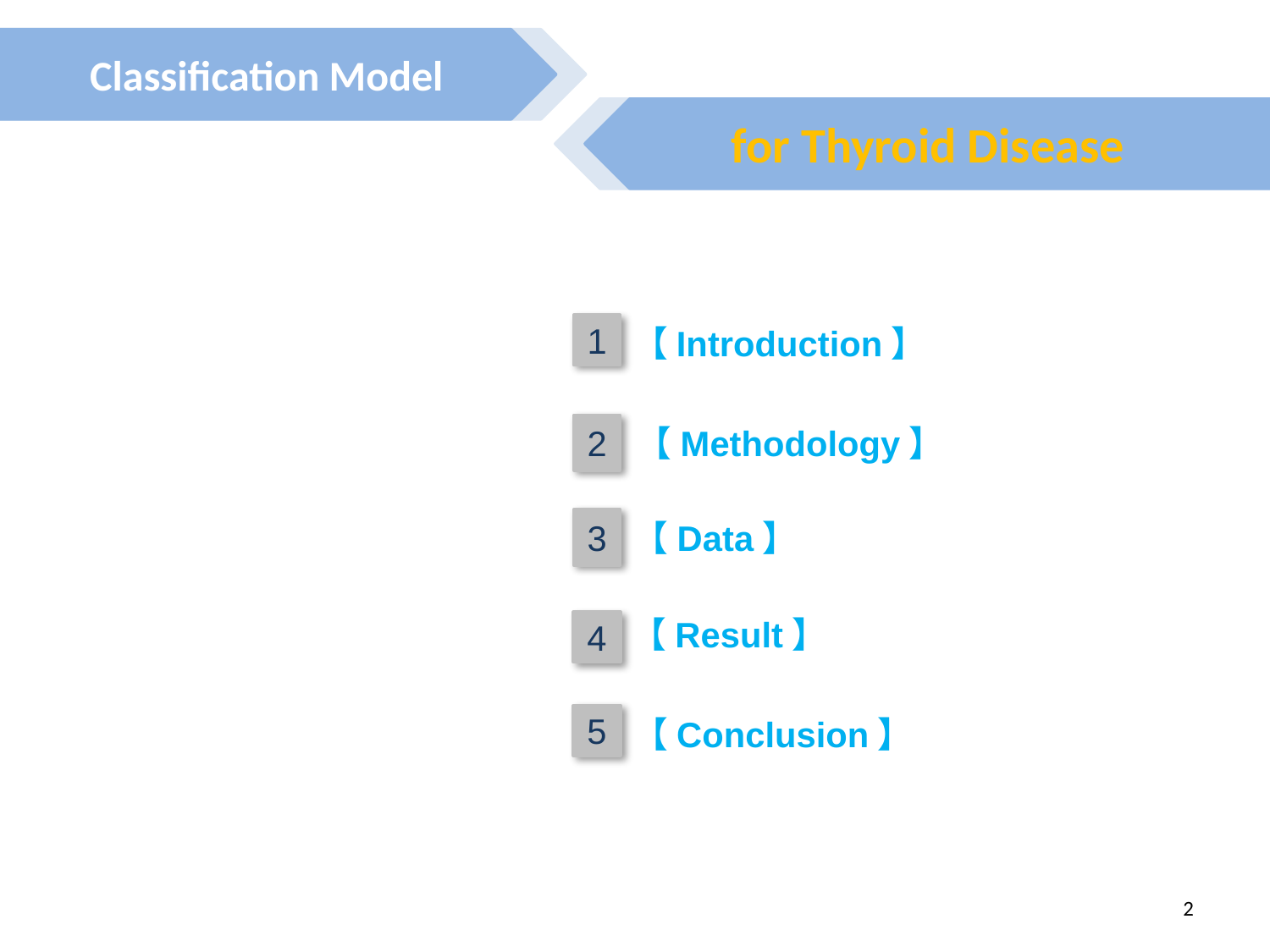

Classification Model

for Thyroid Disease
1
【Introduction】
2
【Methodology】
3
【Data】
【Result】
4
5
【Conclusion】
2